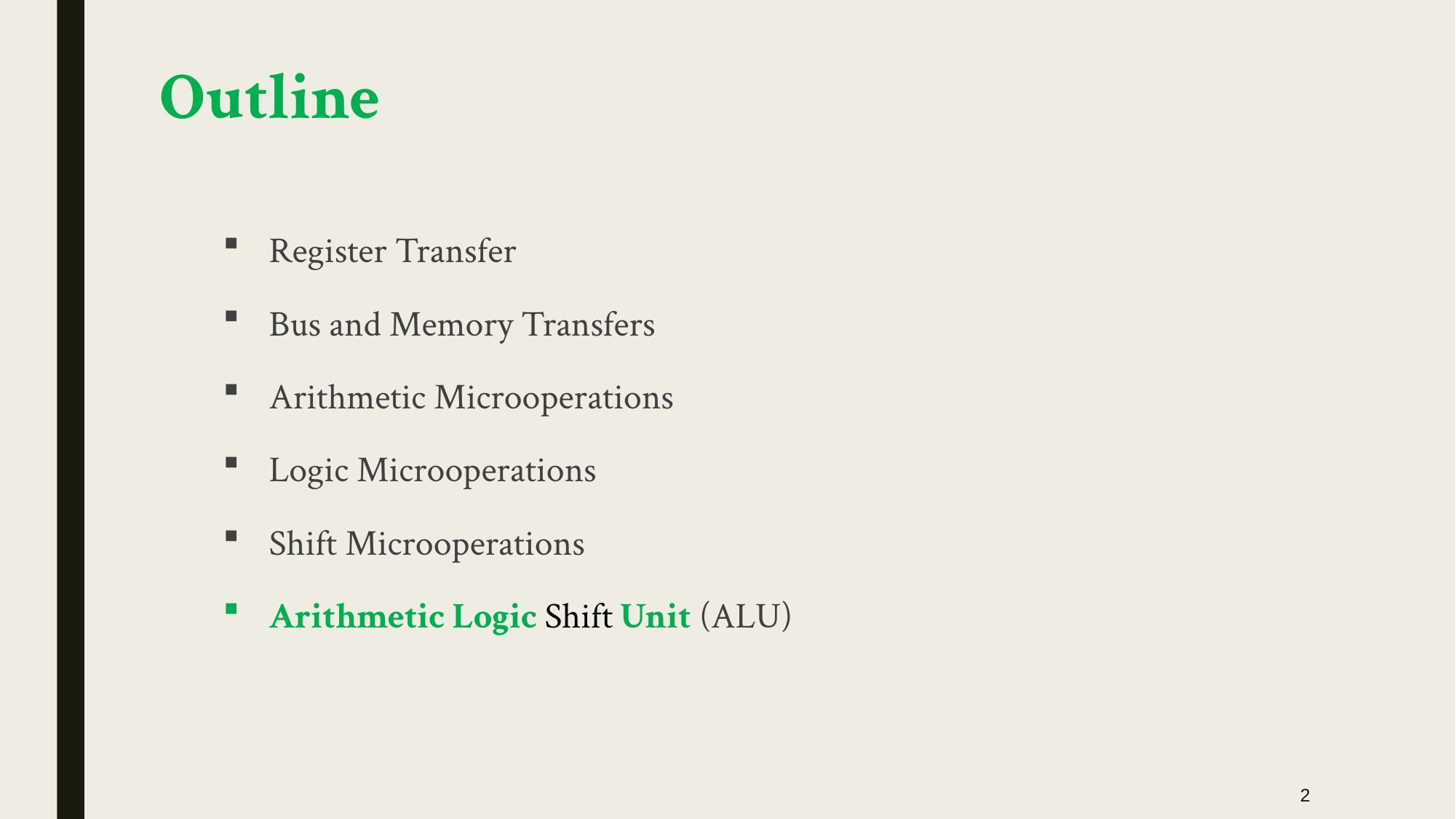

Outline

Register Transfer
Bus and Memory Transfers
Arithmetic Microoperations
Logic Microoperations
Shift Microoperations
Arithmetic Logic Shift Unit (ALU)

2